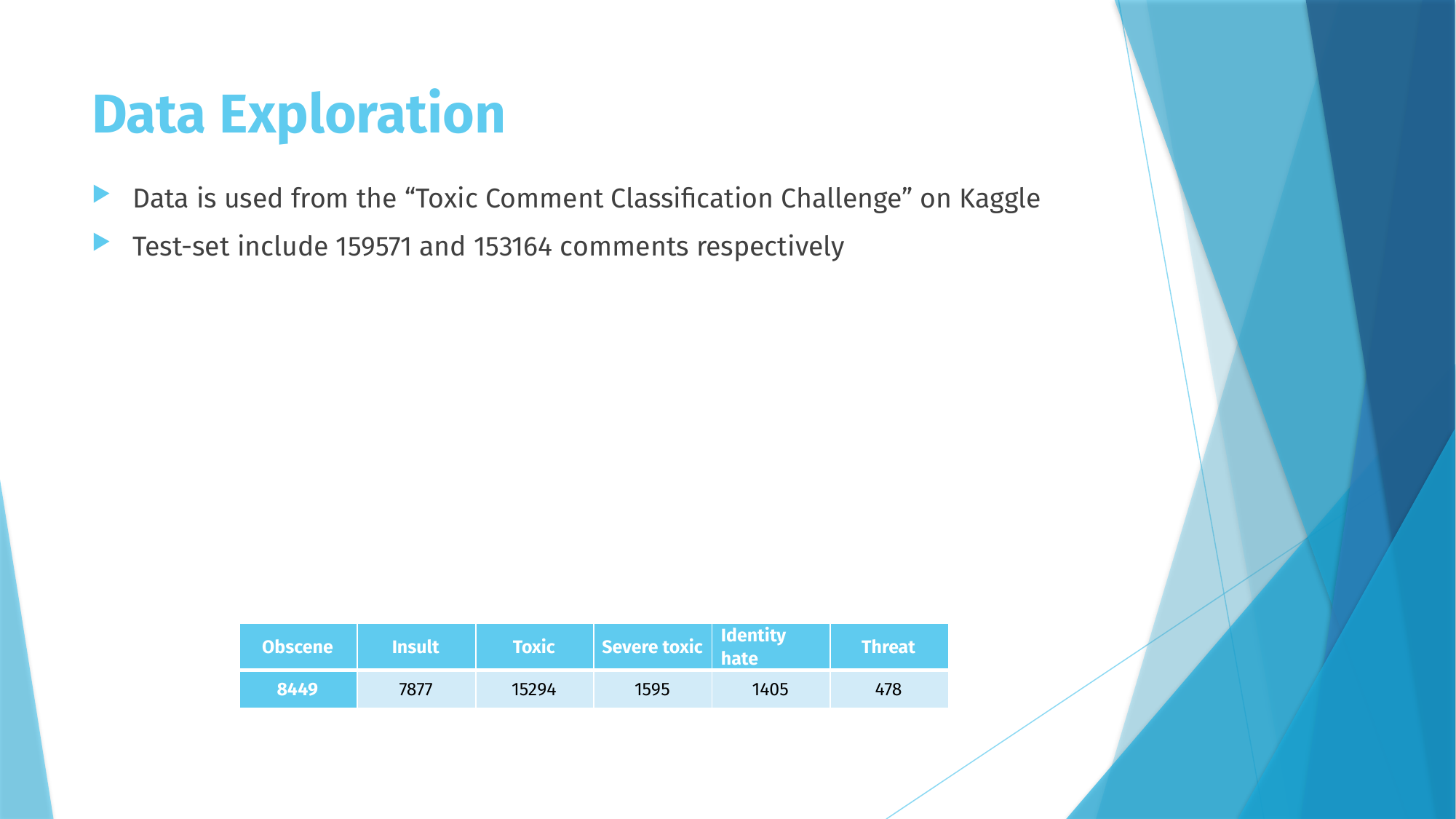

# Data Exploration
Data is used from the “Toxic Comment Classification Challenge” on Kaggle
Test-set include 159571 and 153164 comments respectively
| Obscene | Insult | Toxic | Severe toxic | Identity hate | Threat |
| --- | --- | --- | --- | --- | --- |
| 8449 | 7877 | 15294 | 1595 | 1405 | 478 |